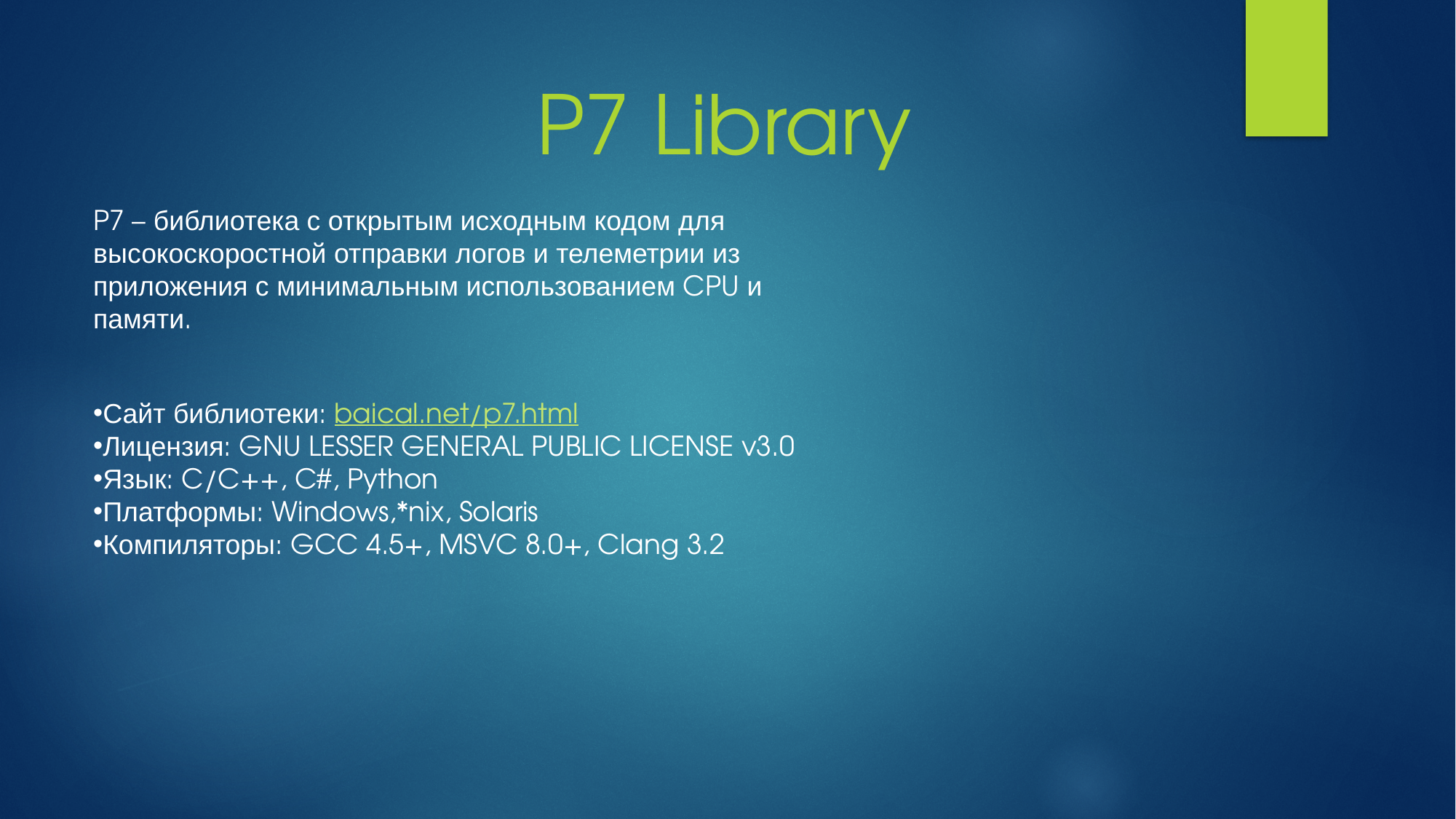

P7 Library
P7 – библиотека с открытым исходным кодом для высокоскоростной отправки логов и телеметрии из приложения с минимальным использованием CPU и памяти.
Сайт библиотеки: baical.net/p7.html
Лицензия: GNU LESSER GENERAL PUBLIC LICENSE v3.0
Язык: C/C++, C#, Python
Платформы: Windows,*nix, Solaris
Компиляторы: GCC 4.5+, MSVC 8.0+, Clang 3.2